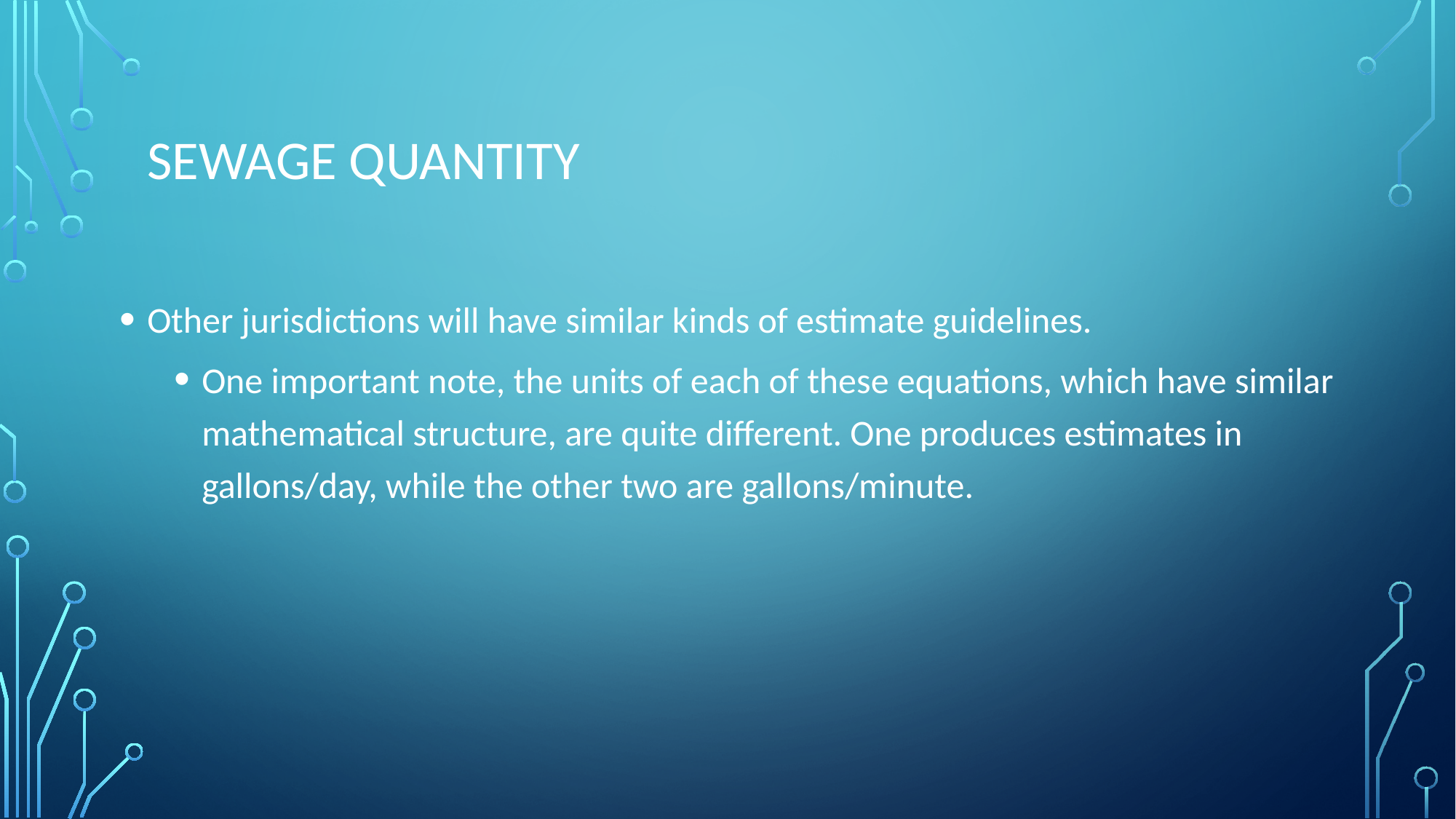

# Sewage Quantity
Other jurisdictions will have similar kinds of estimate guidelines.
One important note, the units of each of these equations, which have similar mathematical structure, are quite different. One produces estimates in gallons/day, while the other two are gallons/minute.